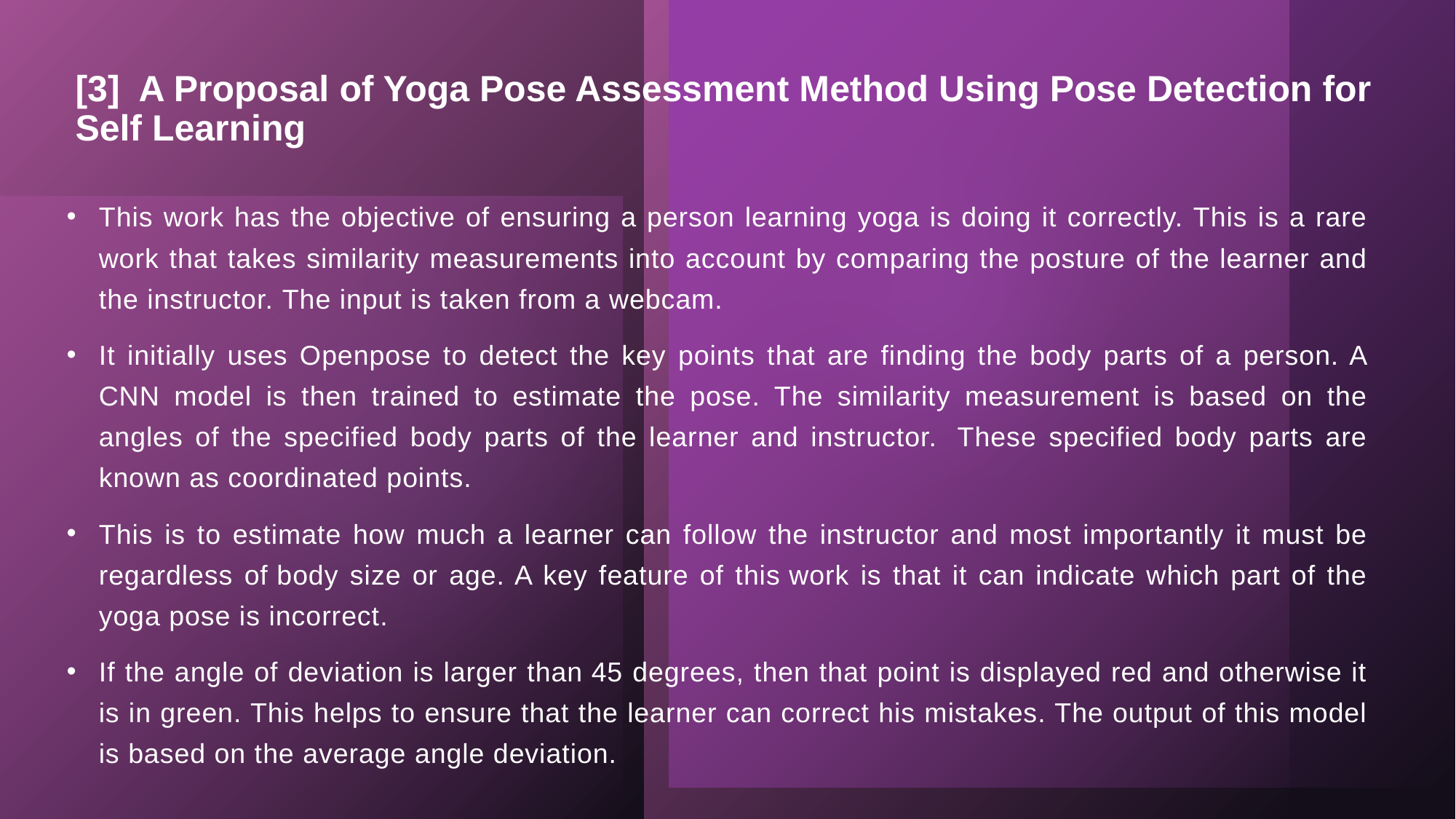

# [3]  A Proposal of Yoga Pose Assessment Method Using Pose Detection for Self Learning
This work has the objective of ensuring a person learning yoga is doing it correctly. This is a rare work that takes similarity measurements into account by comparing the posture of the learner and the instructor. The input is taken from a webcam.
It initially uses Openpose to detect the key points that are finding the body parts of a person. A CNN model is then trained to estimate the pose. The similarity measurement is based on the angles of the specified body parts of the learner and instructor.  These specified body parts are known as coordinated points.
This is to estimate how much a learner can follow the instructor and most importantly it must be regardless of body size or age. A key feature of this work is that it can indicate which part of the yoga pose is incorrect.
If the angle of deviation is larger than 45 degrees, then that point is displayed red and otherwise it is in green. This helps to ensure that the learner can correct his mistakes. The output of this model is based on the average angle deviation.